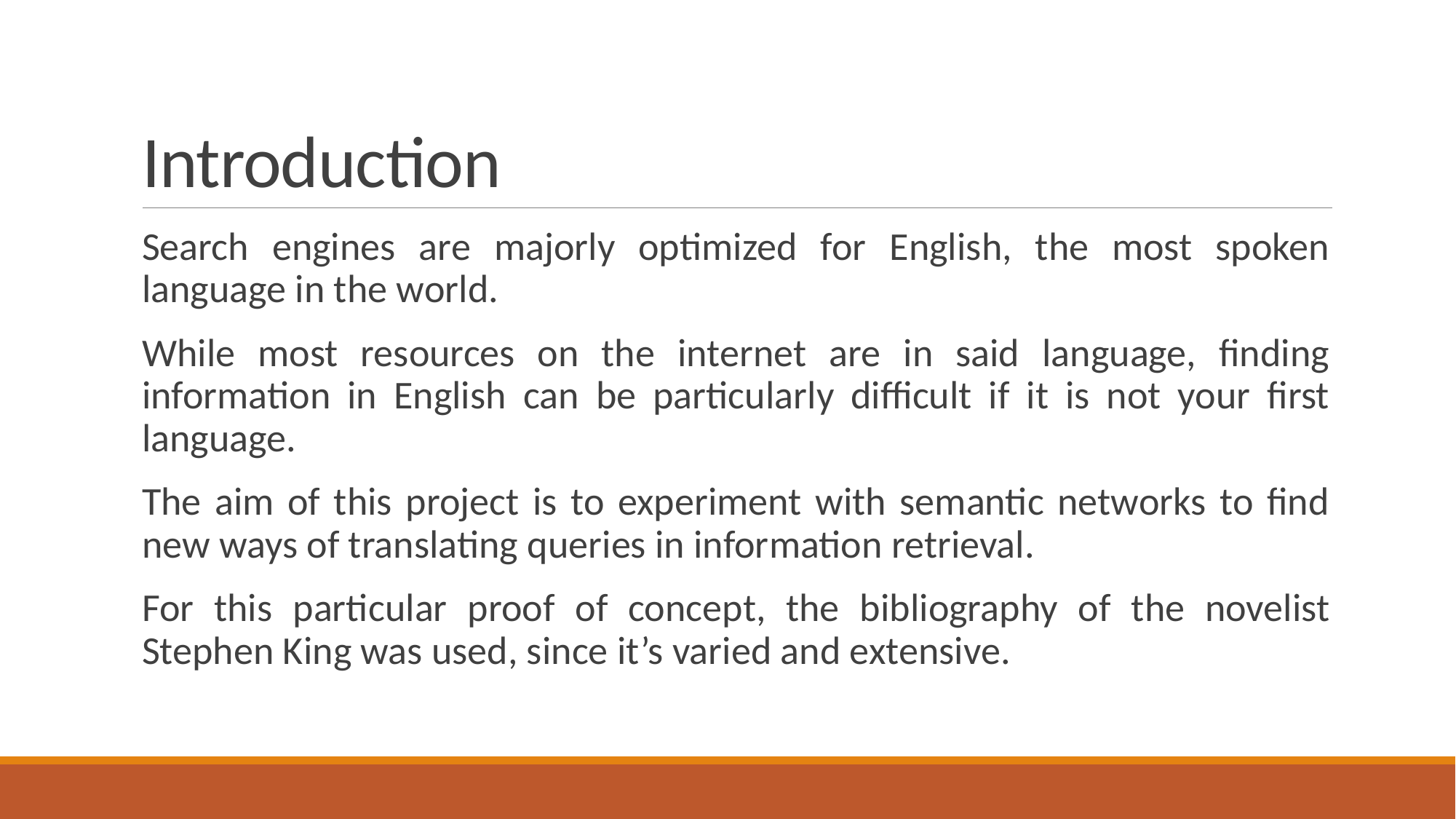

# Introduction
Search engines are majorly optimized for English, the most spoken language in the world.
While most resources on the internet are in said language, finding information in English can be particularly difficult if it is not your first language.
The aim of this project is to experiment with semantic networks to find new ways of translating queries in information retrieval.
For this particular proof of concept, the bibliography of the novelist Stephen King was used, since it’s varied and extensive.